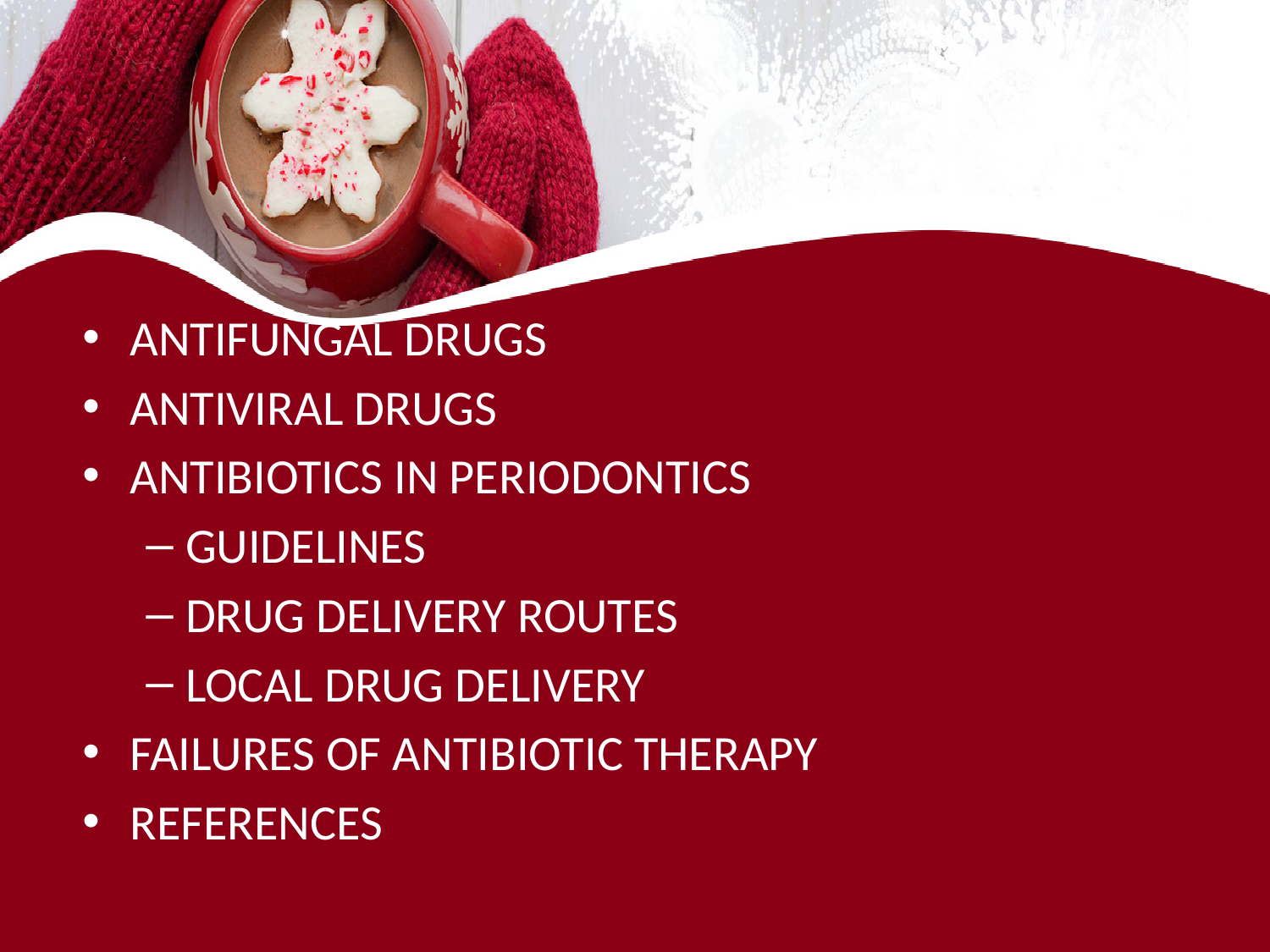

#
ANTIFUNGAL DRUGS
ANTIVIRAL DRUGS
ANTIBIOTICS IN PERIODONTICS
GUIDELINES
DRUG DELIVERY ROUTES
LOCAL DRUG DELIVERY
FAILURES OF ANTIBIOTIC THERAPY
REFERENCES